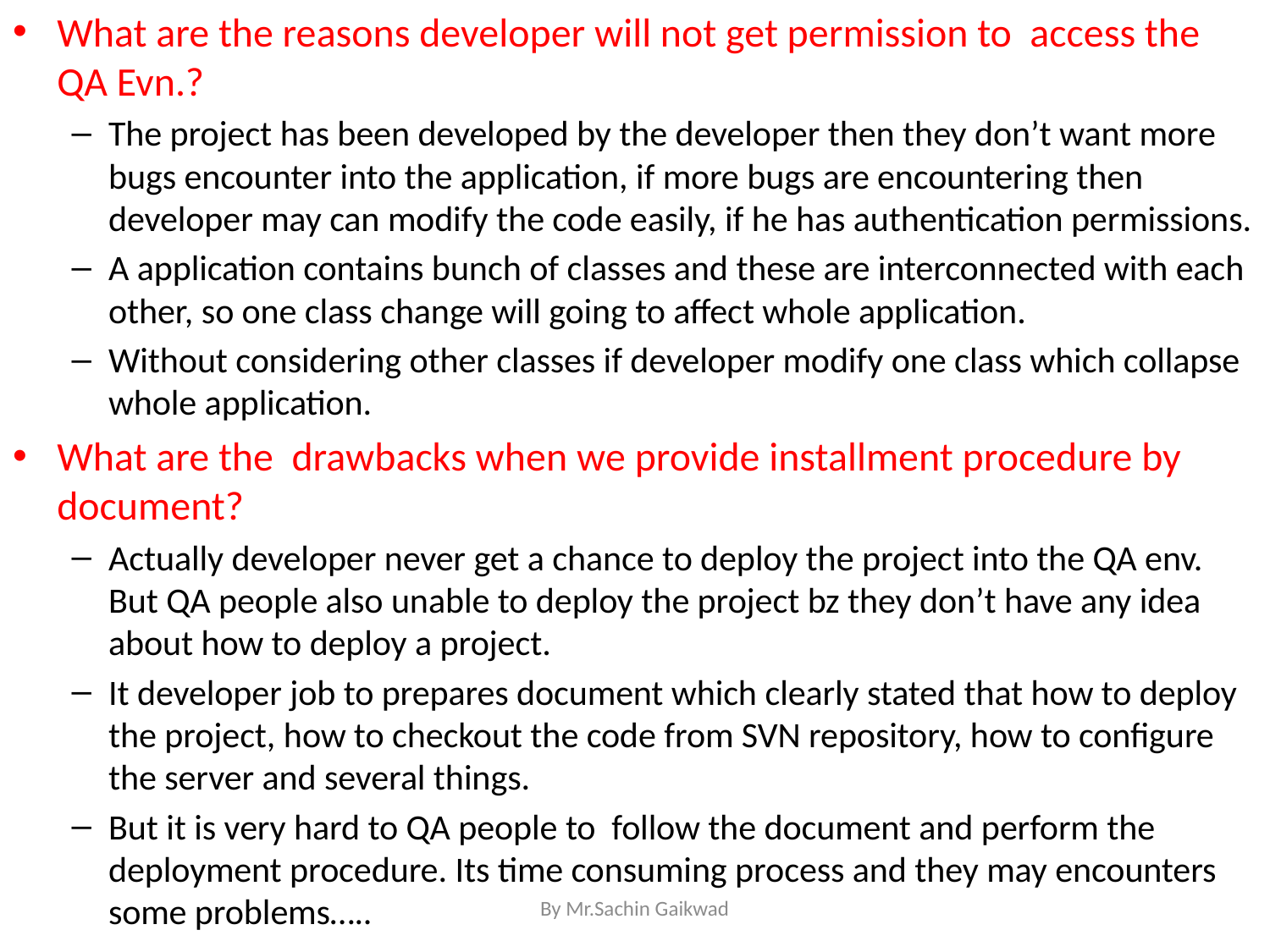

What are the reasons developer will not get permission to  access the QA Evn.?
The project has been developed by the developer then they don’t want more bugs encounter into the application, if more bugs are encountering then developer may can modify the code easily, if he has authentication permissions.
A application contains bunch of classes and these are interconnected with each other, so one class change will going to affect whole application.
Without considering other classes if developer modify one class which collapse whole application.
What are the  drawbacks when we provide installment procedure by document?
Actually developer never get a chance to deploy the project into the QA env. But QA people also unable to deploy the project bz they don’t have any idea about how to deploy a project.
It developer job to prepares document which clearly stated that how to deploy the project, how to checkout the code from SVN repository, how to configure the server and several things.
But it is very hard to QA people to  follow the document and perform the deployment procedure. Its time consuming process and they may encounters some problems…..

By Mr.Sachin Gaikwad